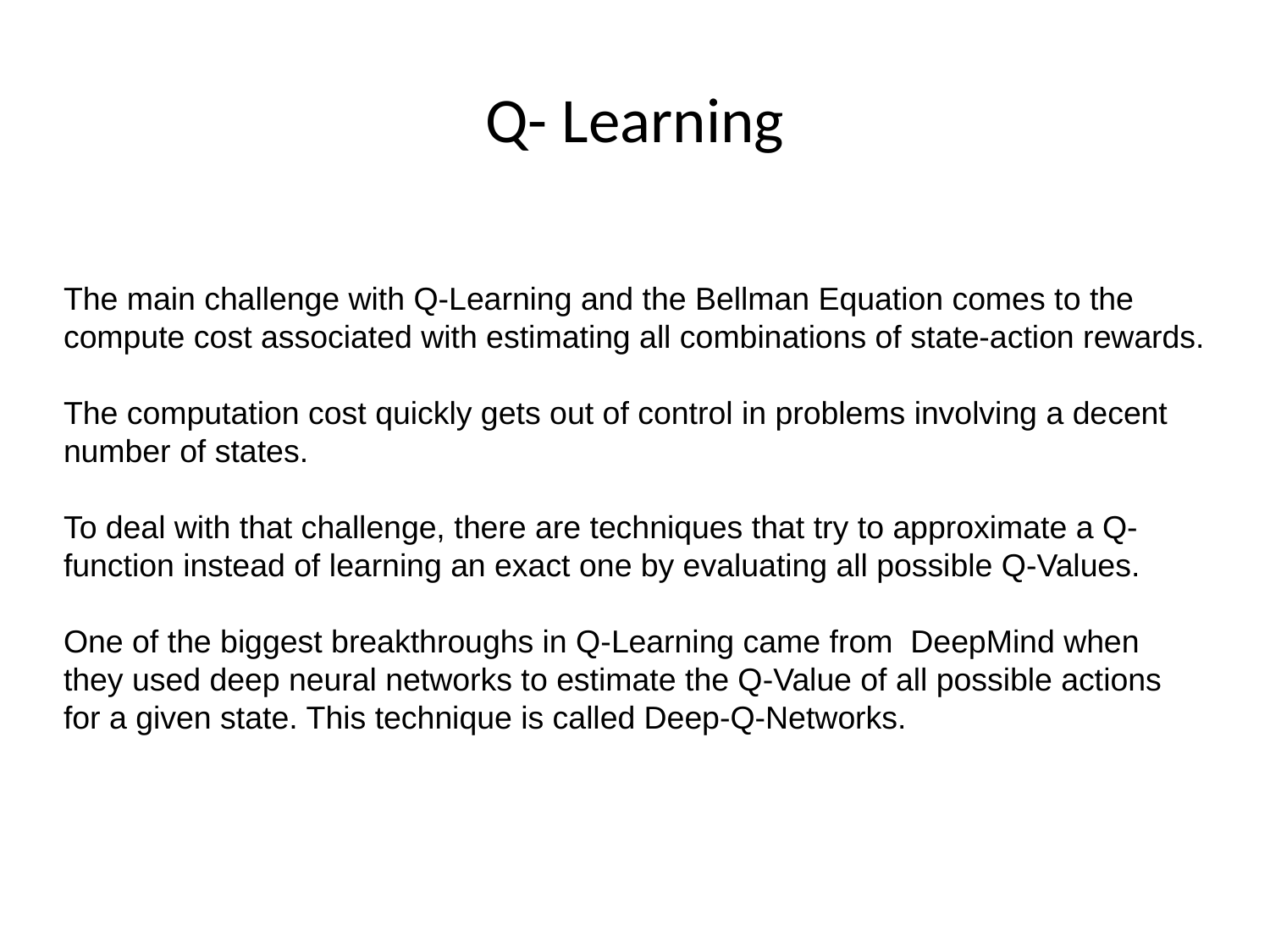

# Q- Learning
The main challenge with Q-Learning and the Bellman Equation comes to the compute cost associated with estimating all combinations of state-action rewards.

The computation cost quickly gets out of control in problems involving a decent number of states.

To deal with that challenge, there are techniques that try to approximate a Q-function instead of learning an exact one by evaluating all possible Q-Values.

One of the biggest breakthroughs in Q-Learning came from  DeepMind when they used deep neural networks to estimate the Q-Value of all possible actions for a given state. This technique is called Deep-Q-Networks.